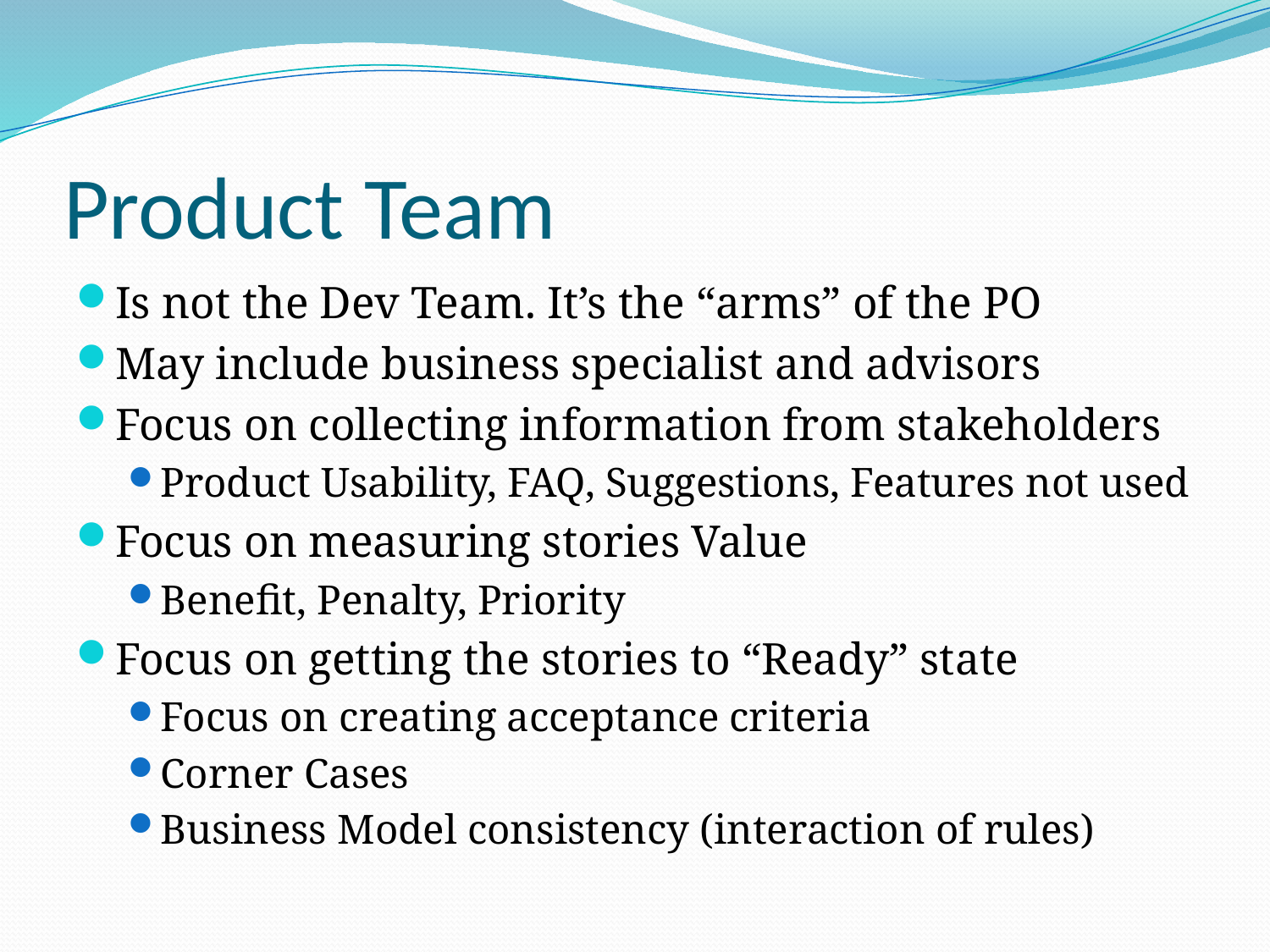

# Product Team
Is not the Dev Team. It’s the “arms” of the PO
May include business specialist and advisors
Focus on collecting information from stakeholders
Product Usability, FAQ, Suggestions, Features not used
Focus on measuring stories Value
Benefit, Penalty, Priority
Focus on getting the stories to “Ready” state
Focus on creating acceptance criteria
Corner Cases
Business Model consistency (interaction of rules)